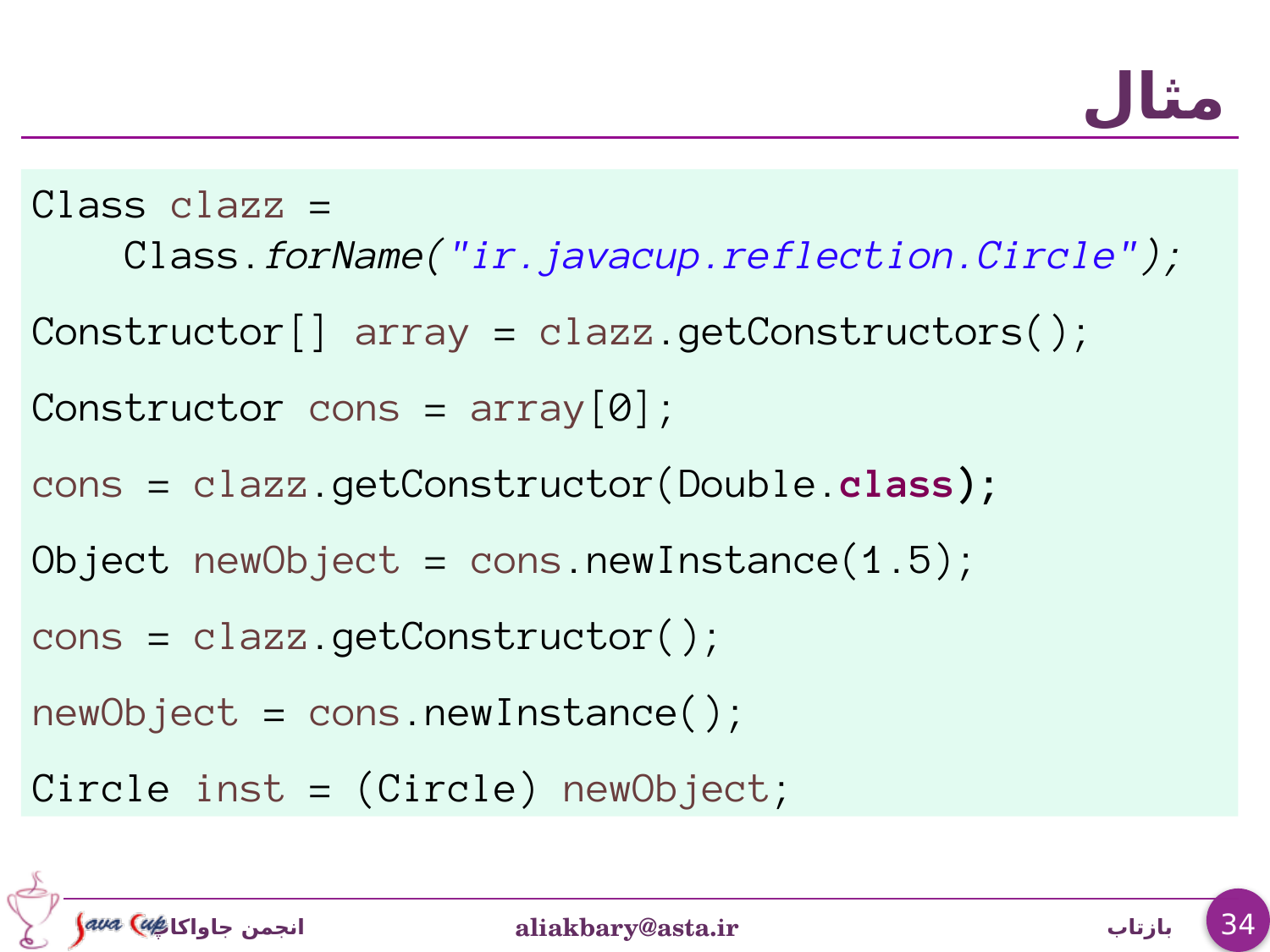

# مثال

Class clazz =
    Class.forName("ir.javacup.reflection.Circle");
Constructor[] array = clazz.getConstructors();
Constructor cons = array[0];
cons = clazz.getConstructor(Double.class);
Object newObject = cons.newInstance(1.5);
cons = clazz.getConstructor();
newObject = cons.newInstance();
Circle inst = (Circle) newObject;